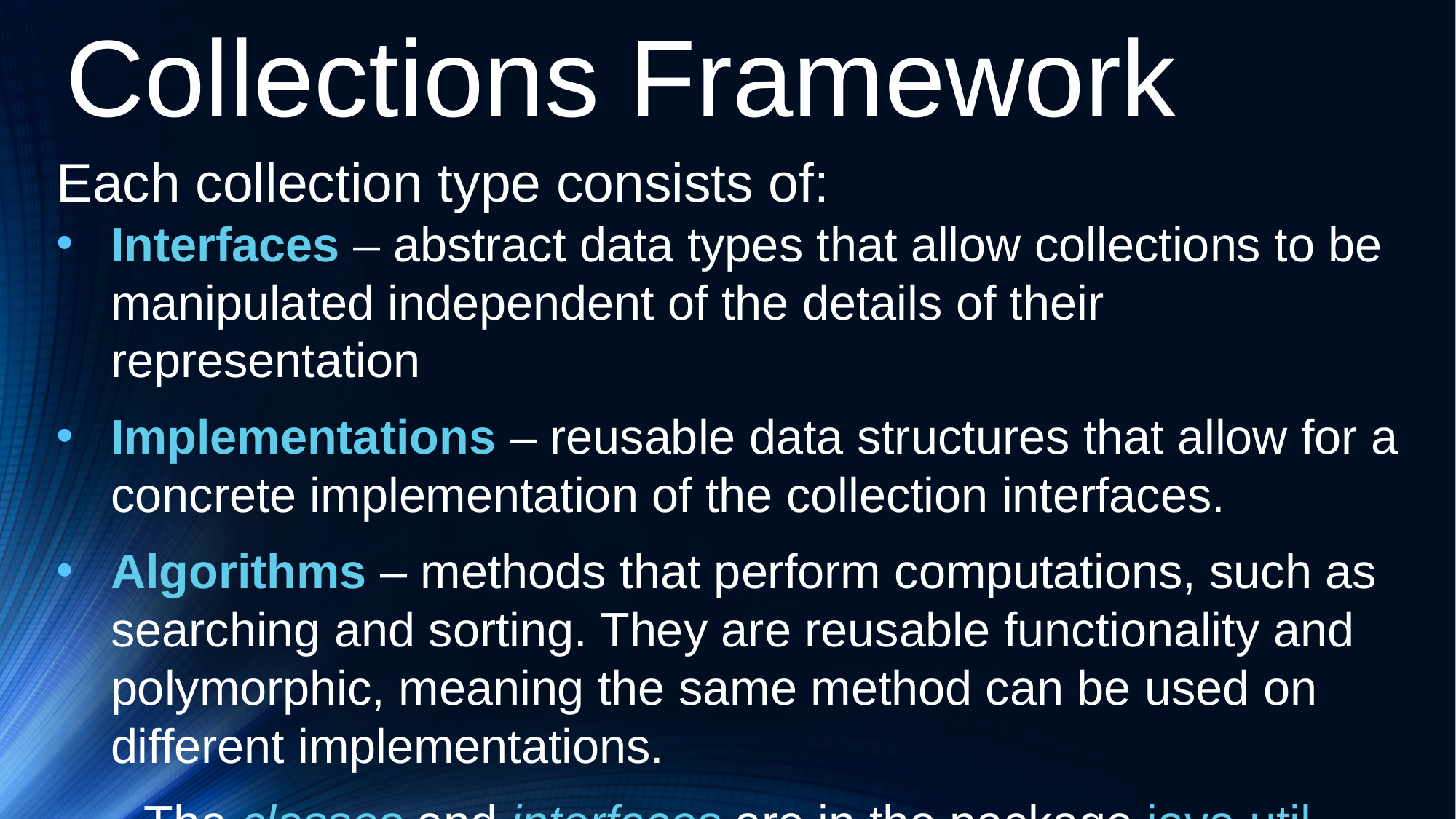

Collections Framework

Each collection type consists of:
Interfaces – abstract data types that allow collections to be manipulated independent of the details of their representation
Implementations – reusable data structures that allow for a concrete implementation of the collection interfaces.
Algorithms – methods that perform computations, such as searching and sorting. They are reusable functionality and polymorphic, meaning the same method can be used on different implementations.
The classes and interfaces are in the package java.util